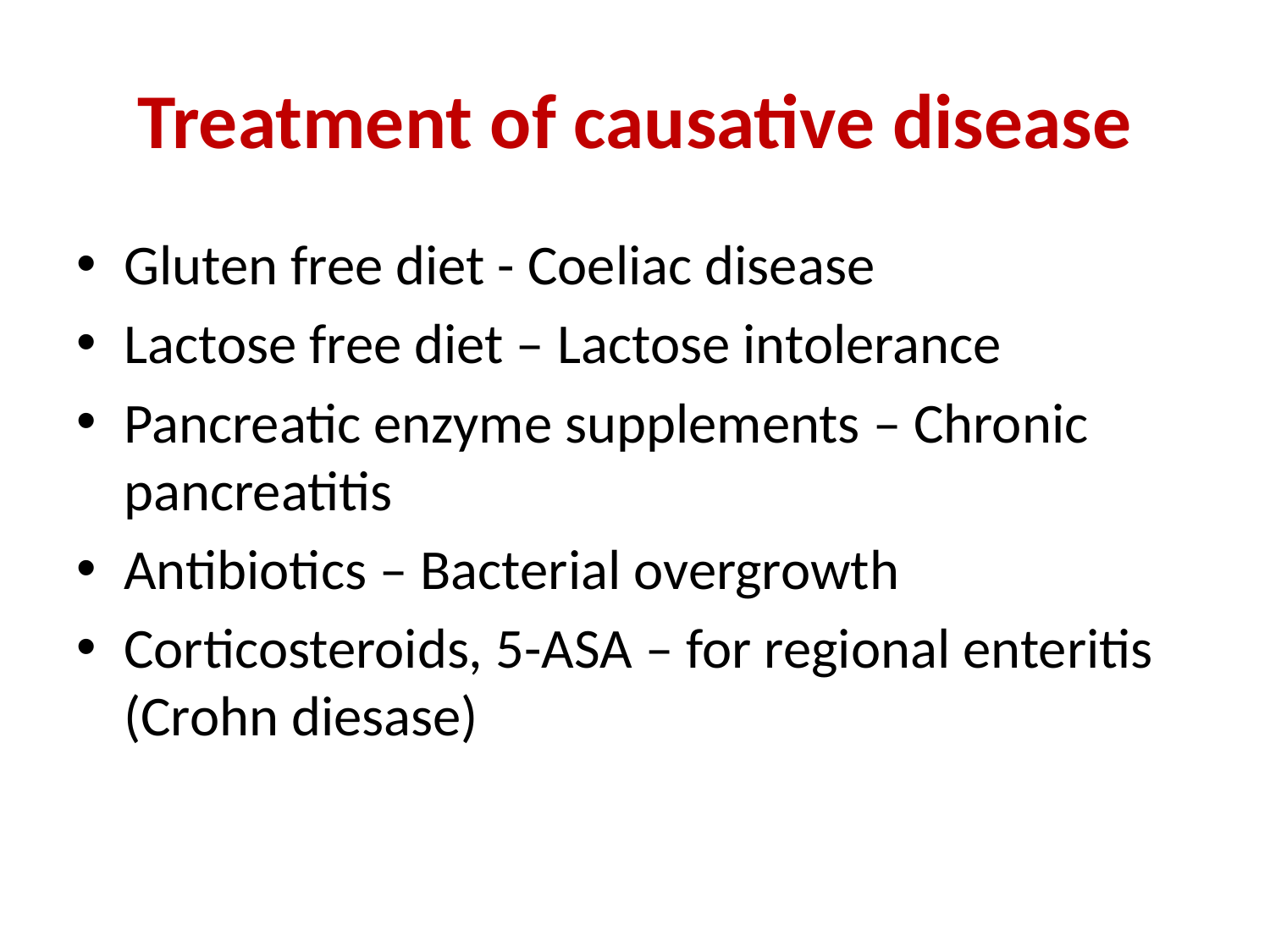

# Treatment of causative disease
Gluten free diet - Coeliac disease
Lactose free diet – Lactose intolerance
Pancreatic enzyme supplements – Chronic pancreatitis
Antibiotics – Bacterial overgrowth
Corticosteroids, 5-ASA – for regional enteritis (Crohn diesase)